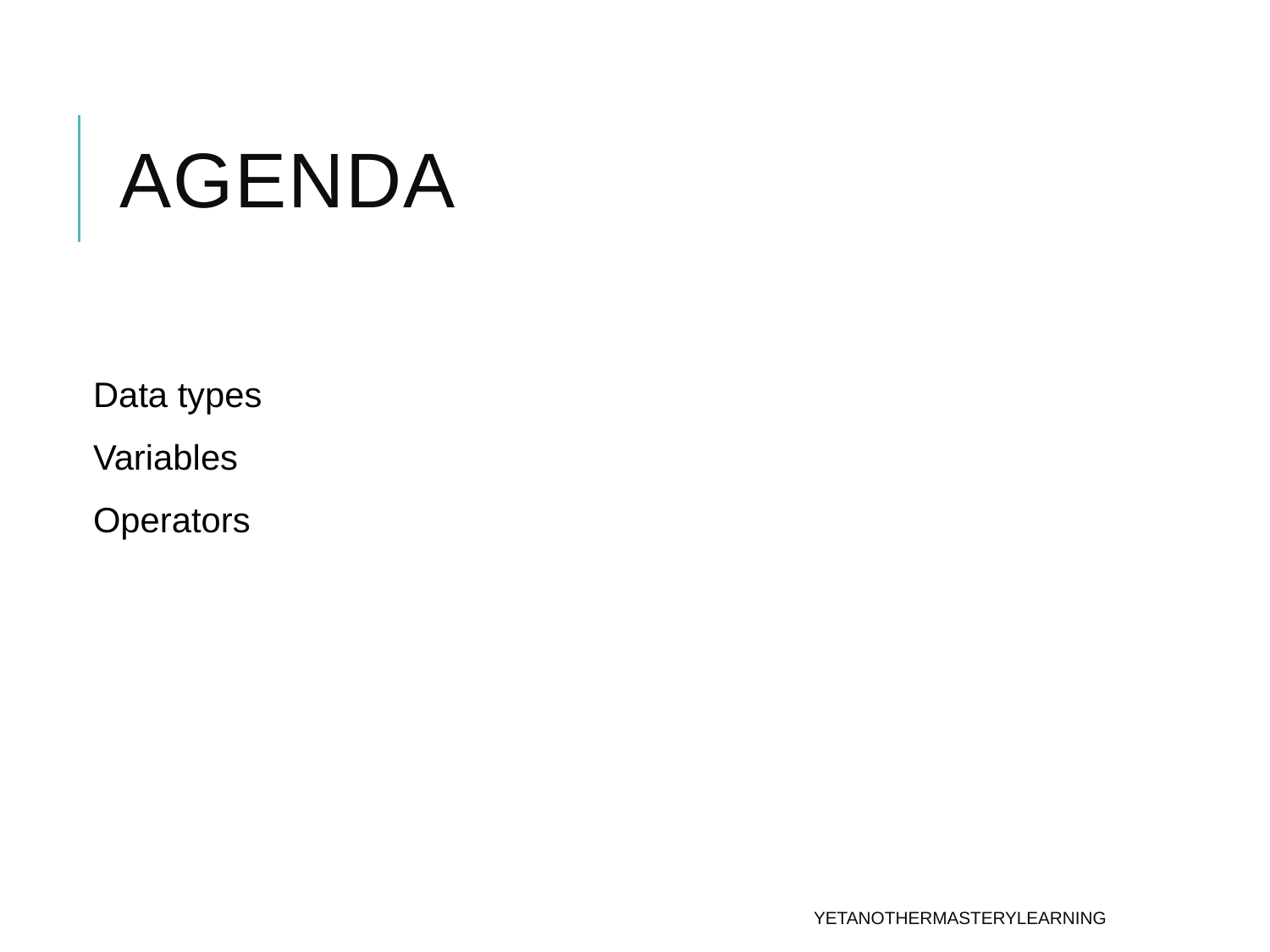

# Agenda
Data types
Variables
Operators
yetanothermasterylearning